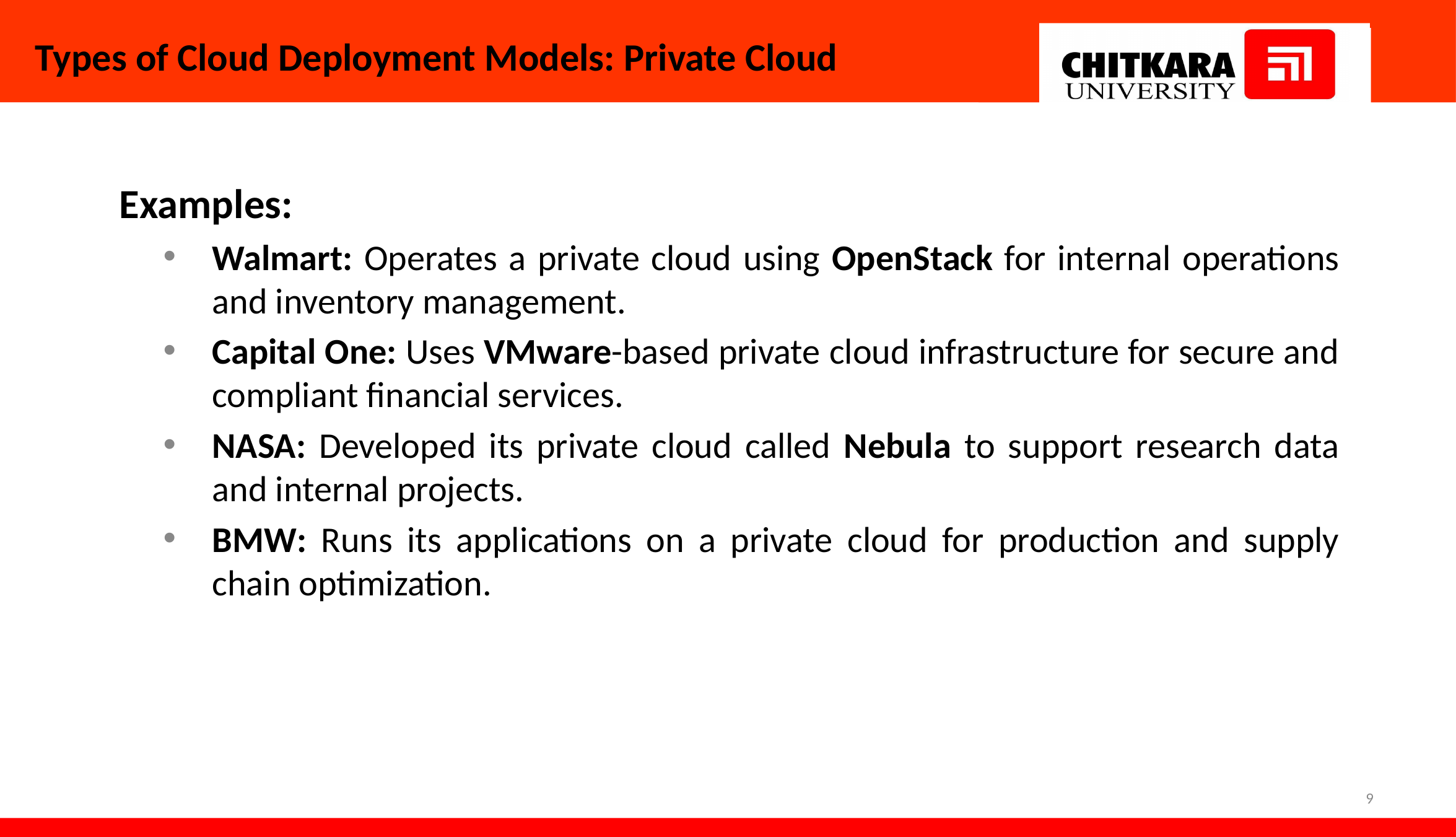

# Types of Cloud Deployment Models: Private Cloud
Examples:
Walmart: Operates a private cloud using OpenStack for internal operations and inventory management.
Capital One: Uses VMware-based private cloud infrastructure for secure and compliant financial services.
NASA: Developed its private cloud called Nebula to support research data and internal projects.
BMW: Runs its applications on a private cloud for production and supply chain optimization.

9